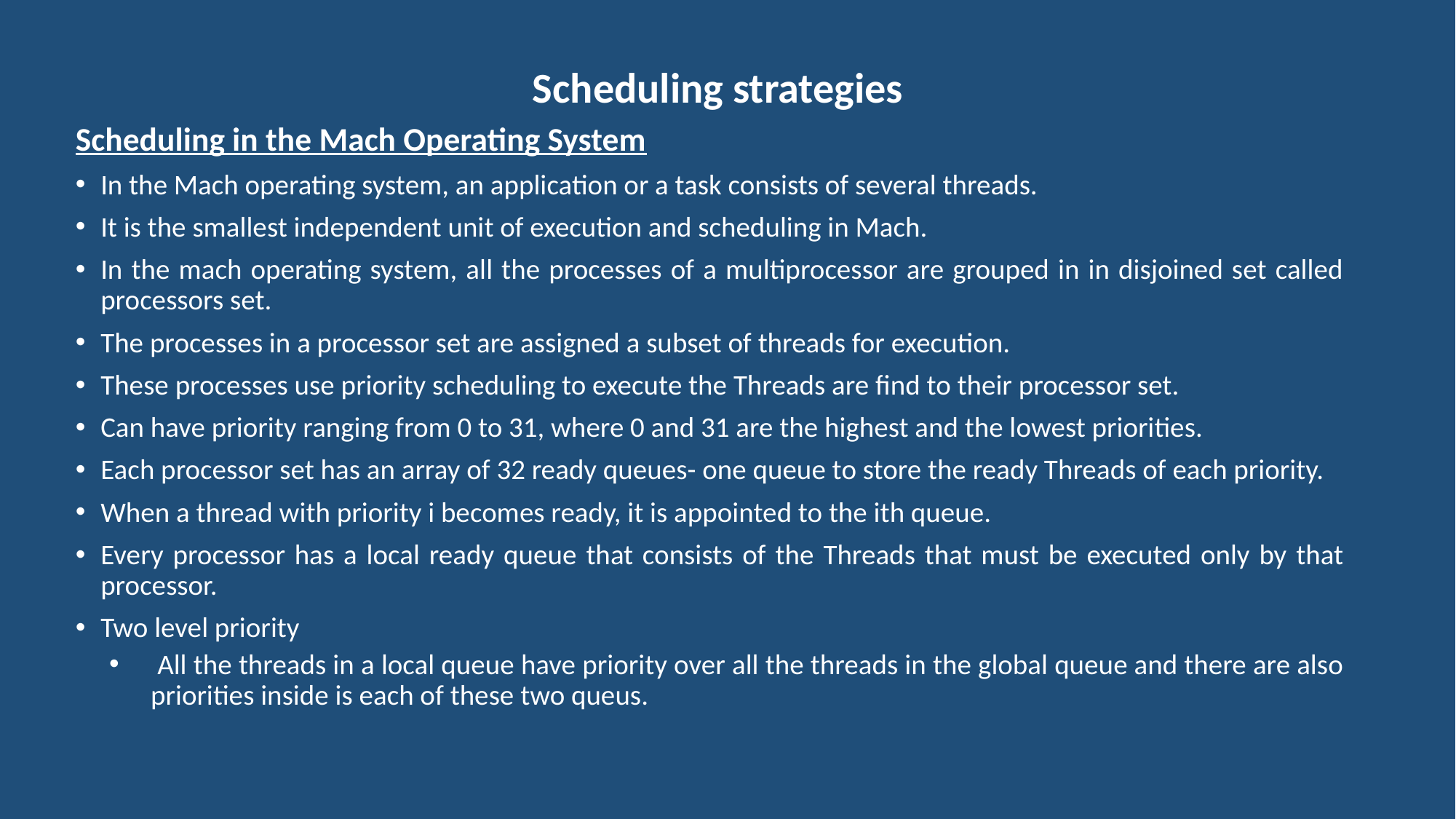

# Scheduling strategies
Scheduling in the Mach Operating System
In the Mach operating system, an application or a task consists of several threads.
It is the smallest independent unit of execution and scheduling in Mach.
In the mach operating system, all the processes of a multiprocessor are grouped in in disjoined set called processors set.
The processes in a processor set are assigned a subset of threads for execution.
These processes use priority scheduling to execute the Threads are find to their processor set.
Can have priority ranging from 0 to 31, where 0 and 31 are the highest and the lowest priorities.
Each processor set has an array of 32 ready queues- one queue to store the ready Threads of each priority.
When a thread with priority i becomes ready, it is appointed to the ith queue.
Every processor has a local ready queue that consists of the Threads that must be executed only by that processor.
Two level priority
 All the threads in a local queue have priority over all the threads in the global queue and there are also priorities inside is each of these two queus.